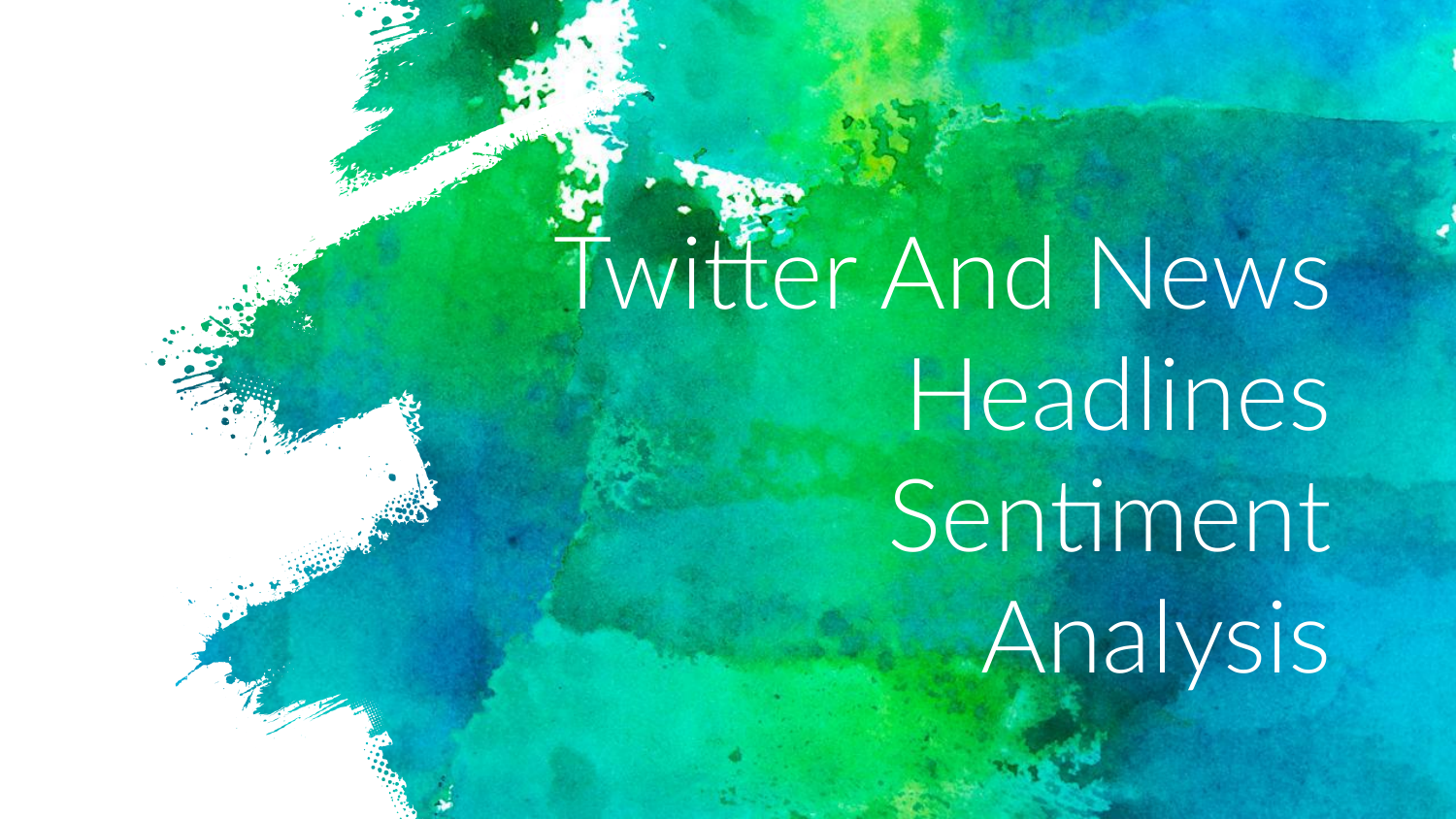

# Twitter And News Headlines Sentiment Analysis